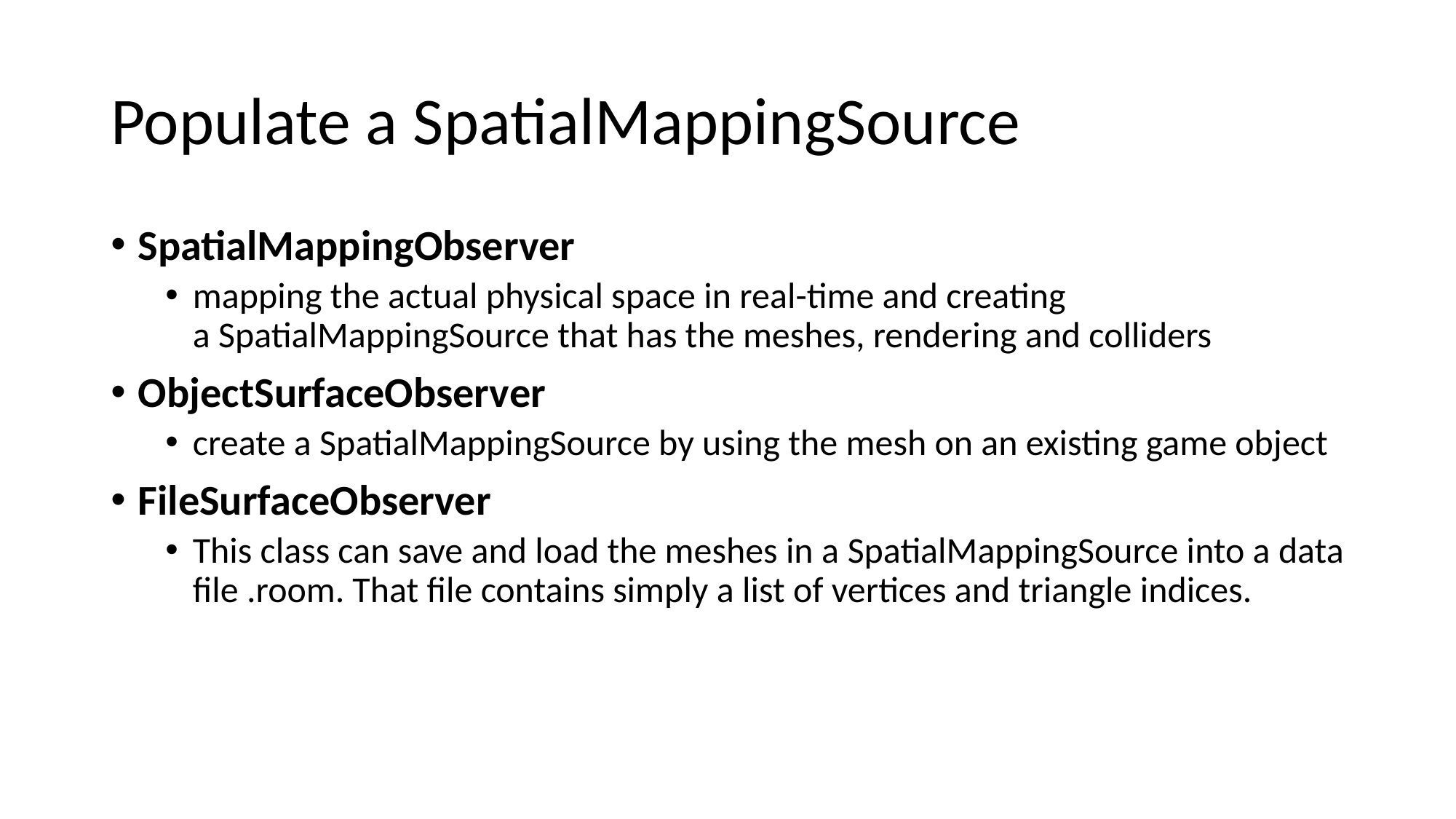

# Populate a SpatialMappingSource
SpatialMappingObserver
mapping the actual physical space in real-time and creating a SpatialMappingSource that has the meshes, rendering and colliders
ObjectSurfaceObserver
create a SpatialMappingSource by using the mesh on an existing game object
FileSurfaceObserver
This class can save and load the meshes in a SpatialMappingSource into a data file .room. That file contains simply a list of vertices and triangle indices.